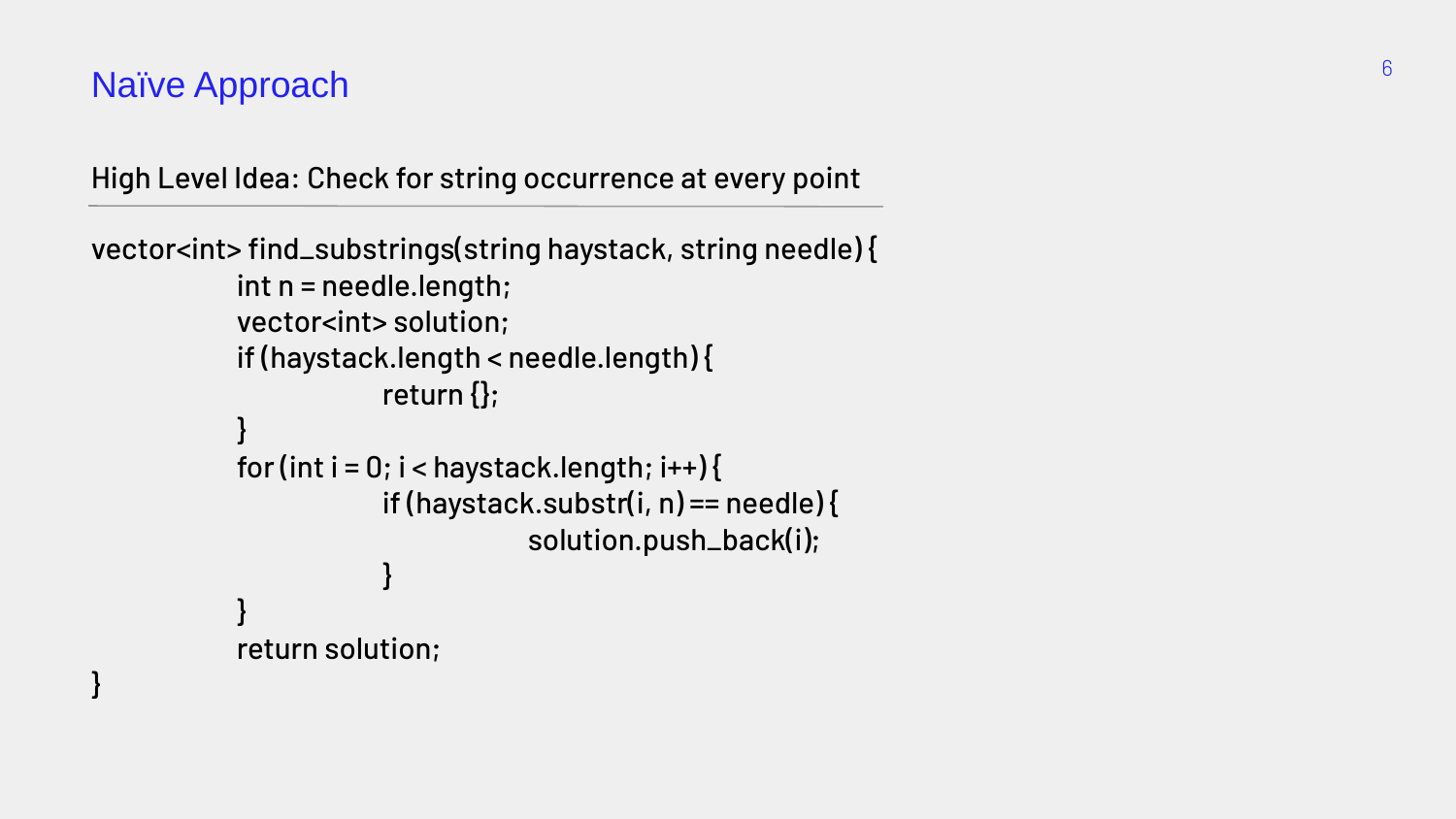

6
Naïve Approach

High Level Idea: Check for string occurrence at every point
vector<int> find_substrings(string haystack, string needle) {
	int n = needle.length;
	vector<int> solution;
	if (haystack.length < needle.length) {
		return {};
	}
	for (int i = 0; i < haystack.length; i++) {
		if (haystack.substr(i, n) == needle) {
			solution.push_back(i);
		}
	}
	return solution;
}